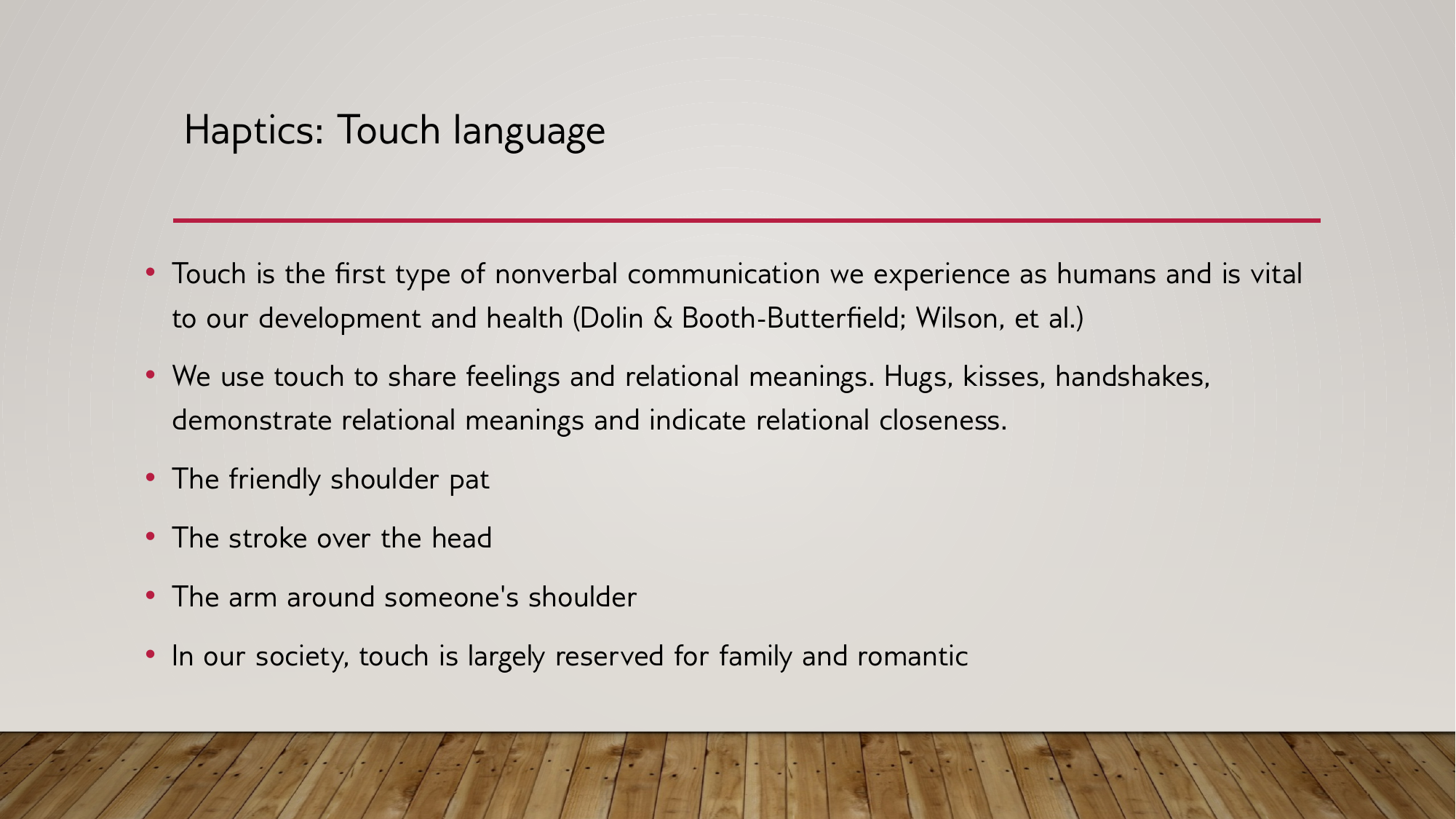

# Haptics: Touch language
Touch is the first type of nonverbal communication we experience as humans and is vital to our development and health (Dolin & Booth-Butterfield; Wilson, et al.)
We use touch to share feelings and relational meanings. Hugs, kisses, handshakes, demonstrate relational meanings and indicate relational closeness.
The friendly shoulder pat
The stroke over the head
The arm around someone's shoulder
In our society, touch is largely reserved for family and romantic